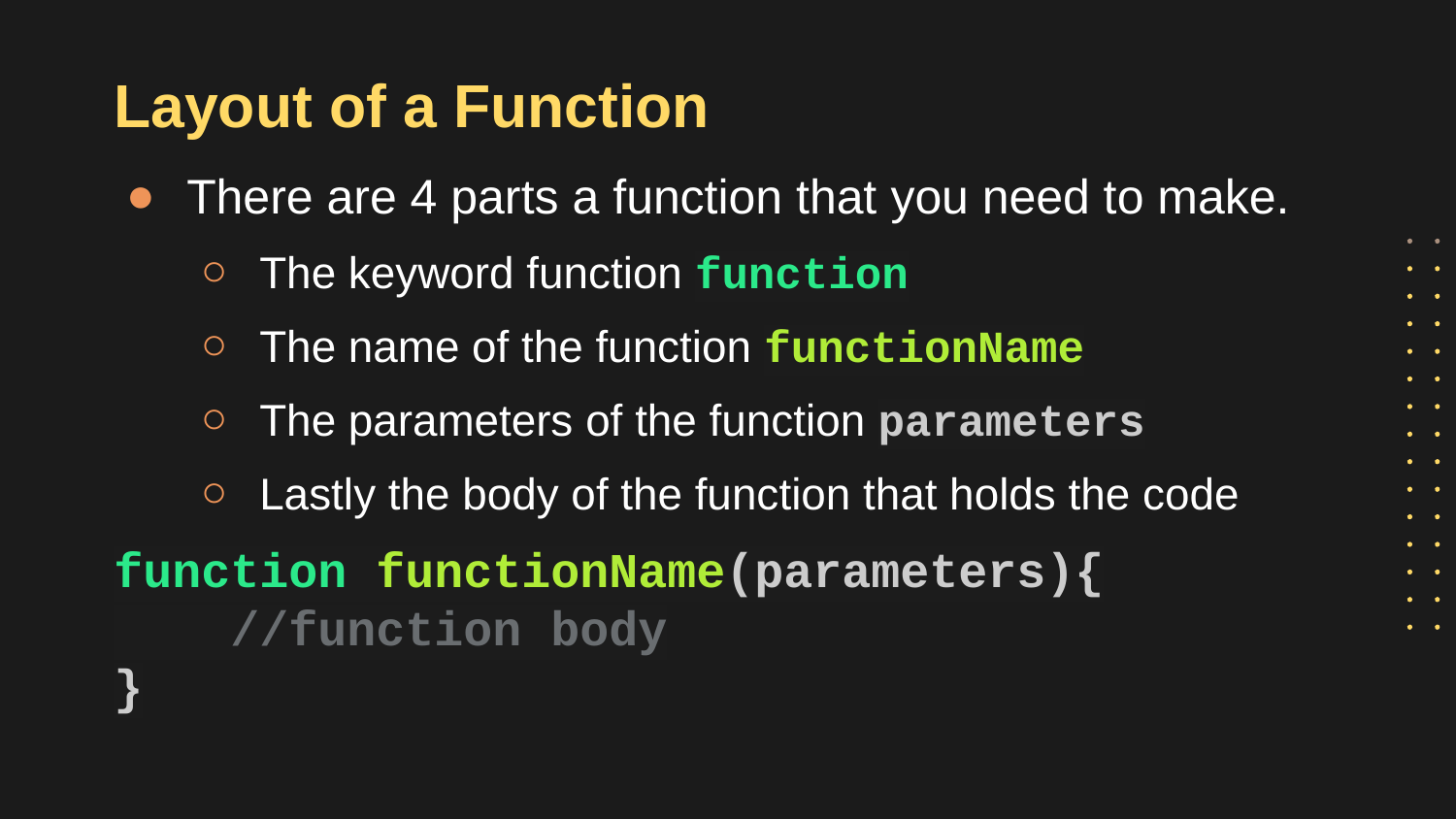

# Layout of a Function
There are 4 parts a function that you need to make.
The keyword function function
The name of the function functionName
The parameters of the function parameters
Lastly the body of the function that holds the code
function functionName(parameters){
    //function body
}